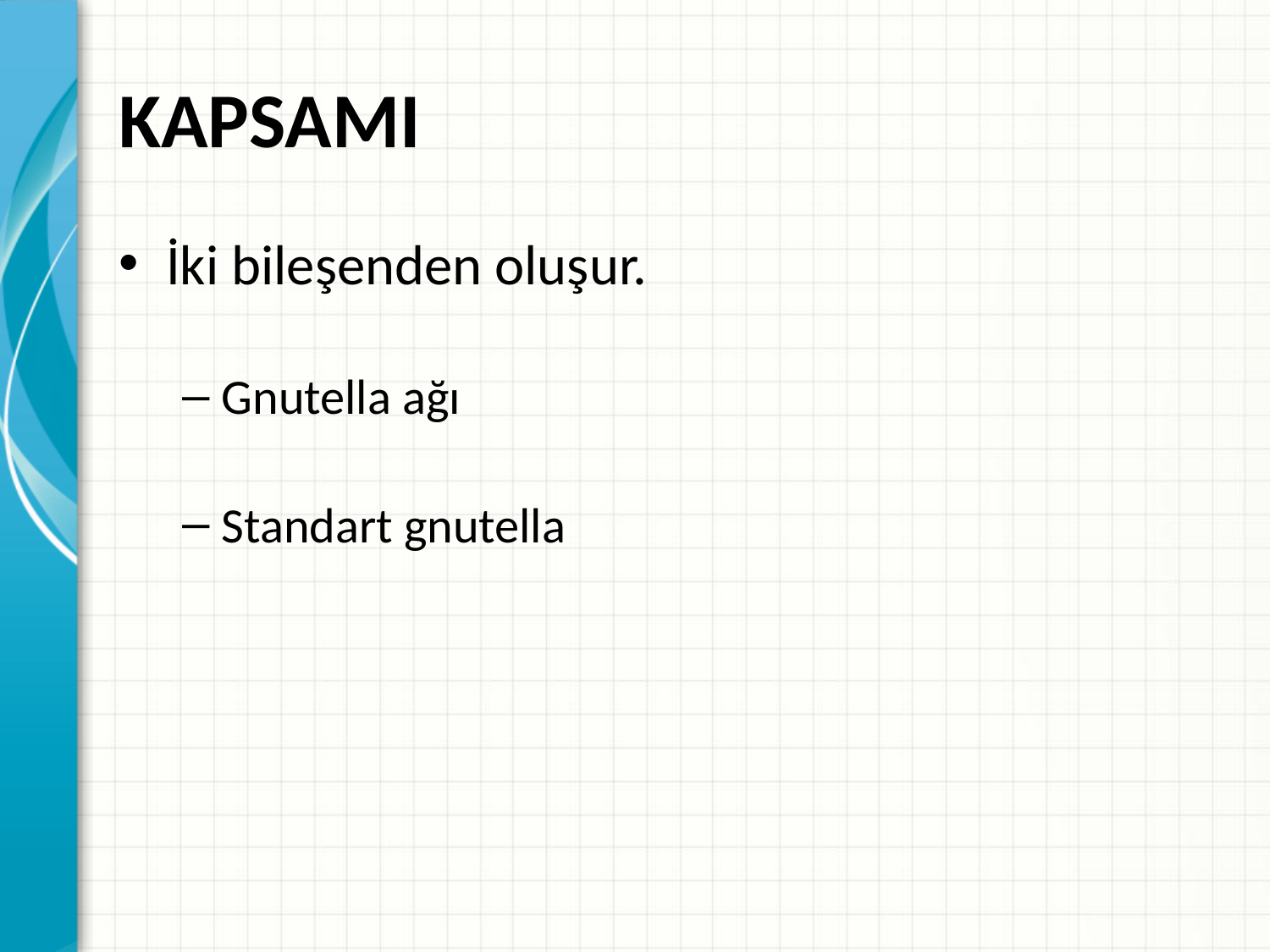

# KAPSAMI
İki bileşenden oluşur.
Gnutella ağı
Standart gnutella